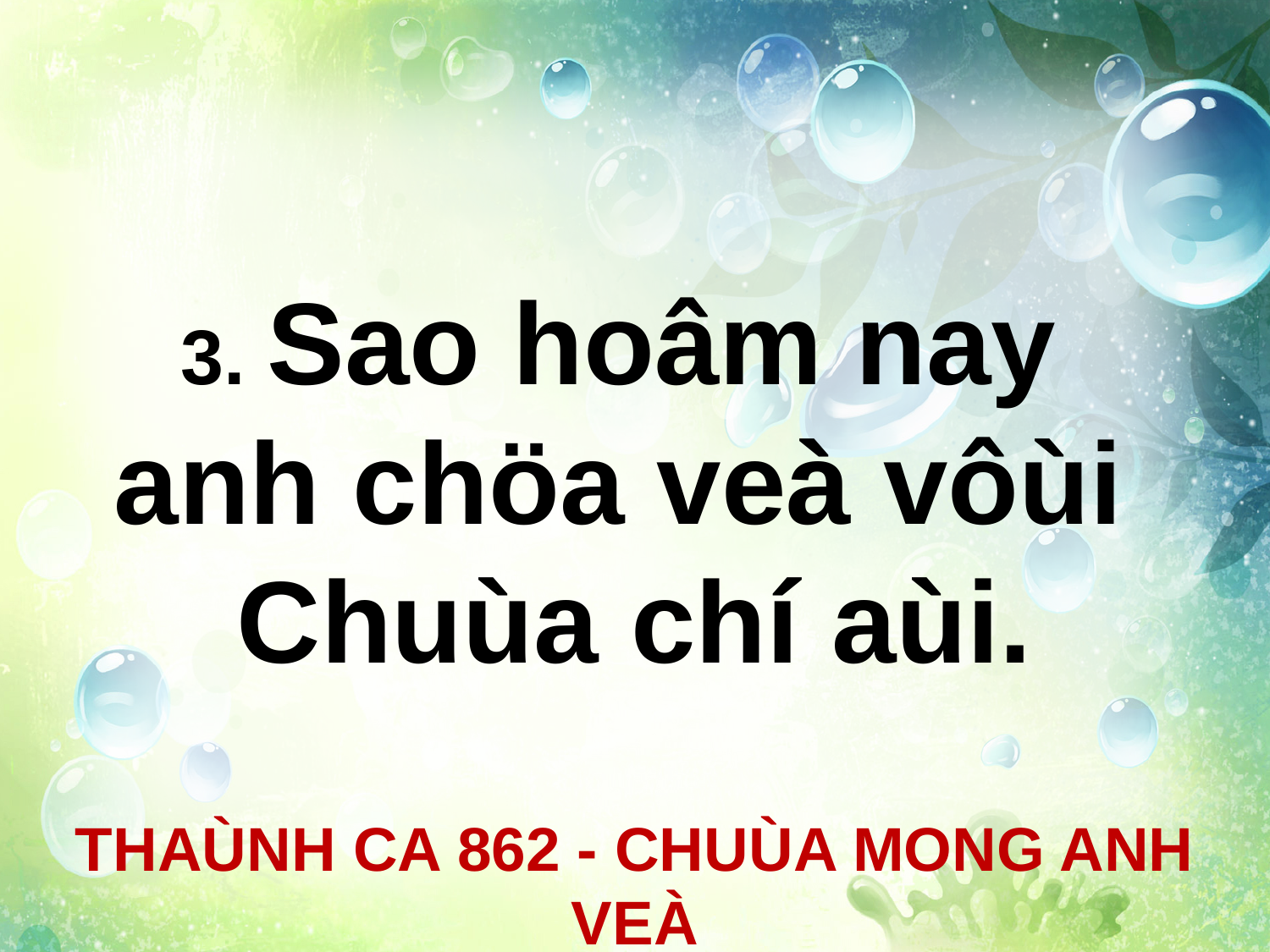

3. Sao hoâm nay
anh chöa veà vôùi
Chuùa chí aùi.
THAÙNH CA 862 - CHUÙA MONG ANH VEÀ